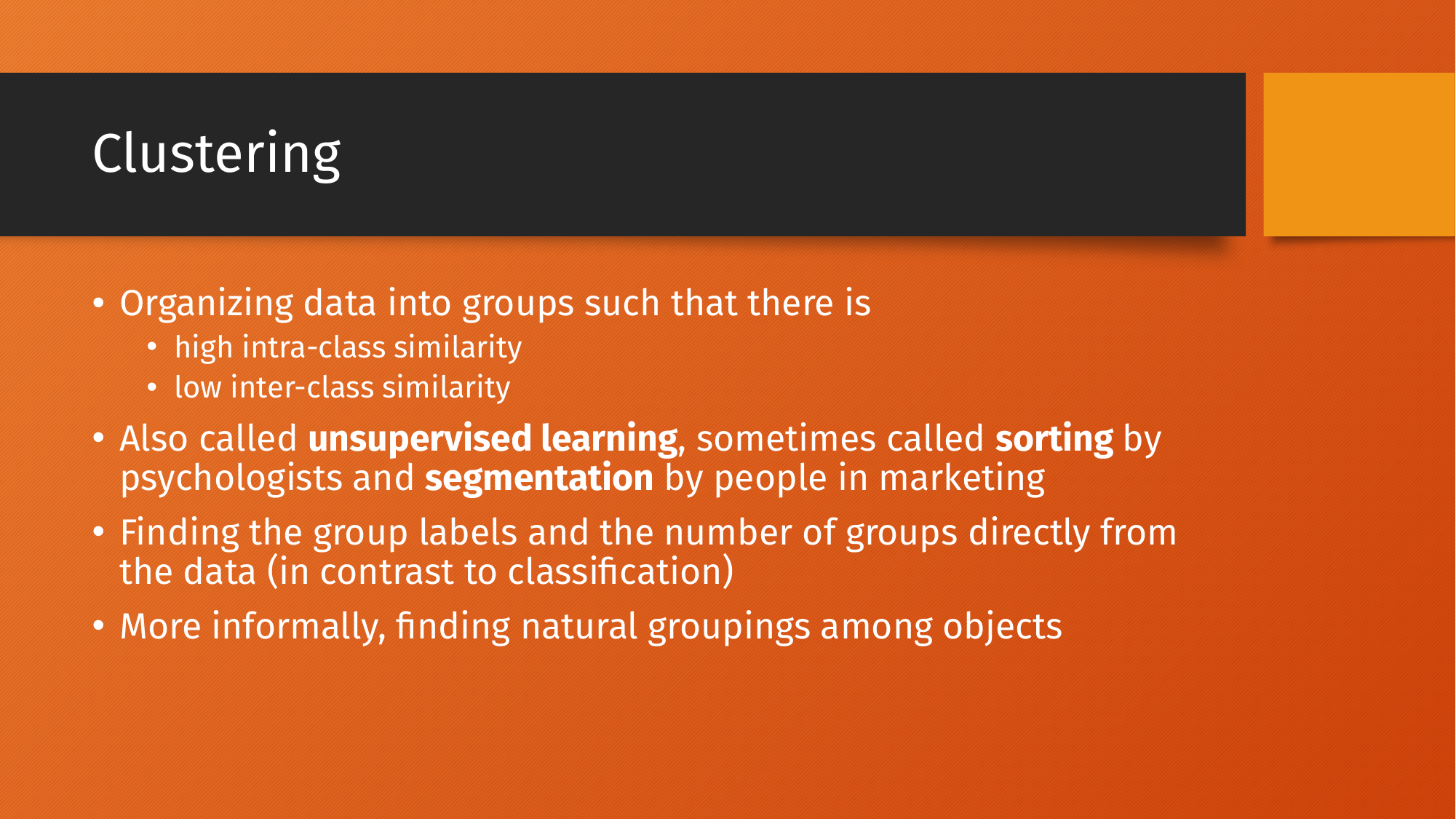

# Clustering
Organizing data into groups such that there is
high intra-class similarity
low inter-class similarity
Also called unsupervised learning, sometimes called sorting by psychologists and segmentation by people in marketing
Finding the group labels and the number of groups directly from the data (in contrast to classification)
More informally, finding natural groupings among objects